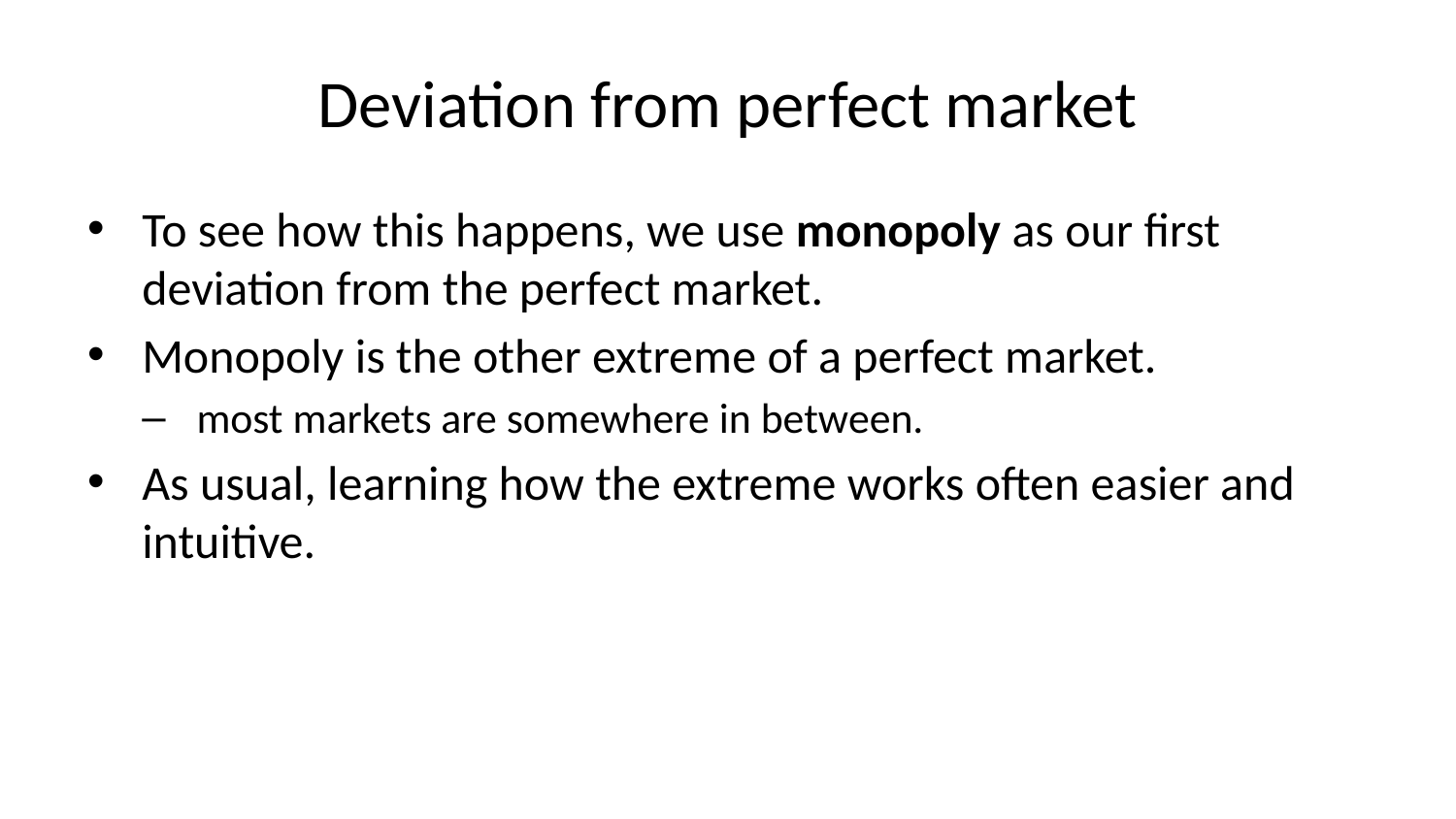

# Deviation from perfect market
To see how this happens, we use monopoly as our first deviation from the perfect market.
Monopoly is the other extreme of a perfect market.
most markets are somewhere in between.
As usual, learning how the extreme works often easier and intuitive.